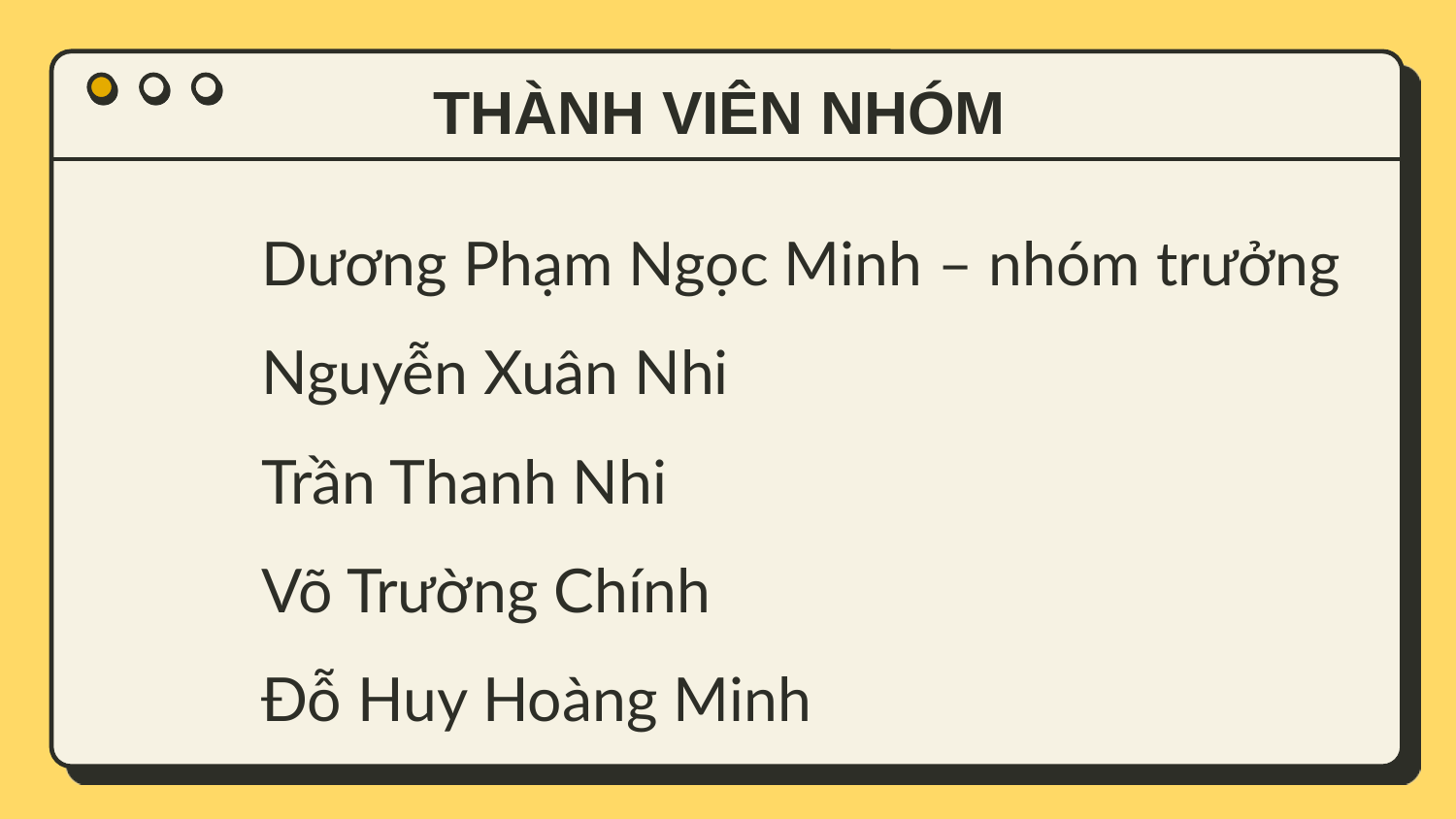

# THÀNH VIÊN NHÓM
Dương Phạm Ngọc Minh – nhóm trưởng
Nguyễn Xuân Nhi
Trần Thanh Nhi
Võ Trường Chính
Đỗ Huy Hoàng Minh